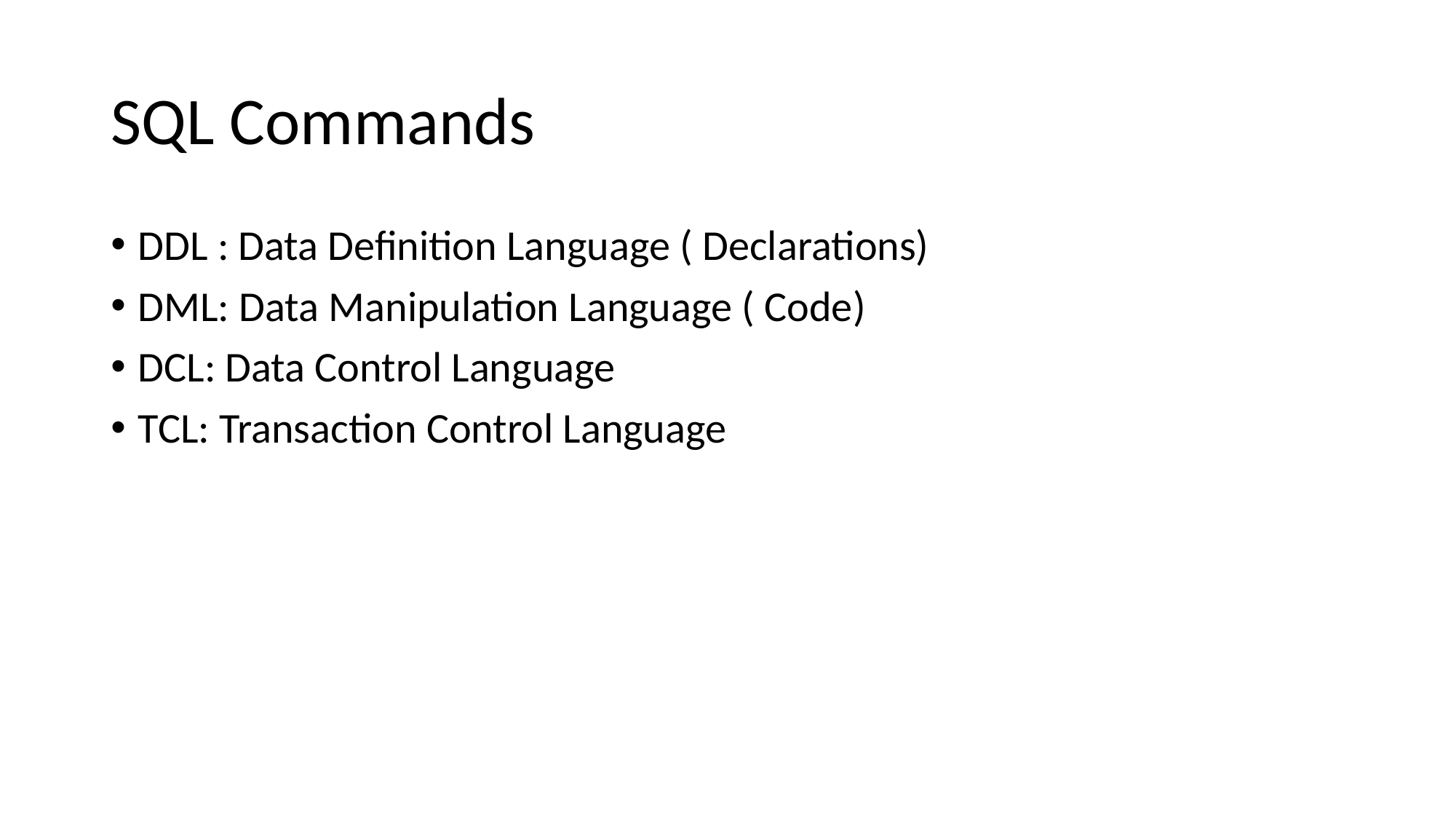

# SQL Commands
DDL : Data Definition Language ( Declarations)
DML: Data Manipulation Language ( Code)
DCL: Data Control Language
TCL: Transaction Control Language